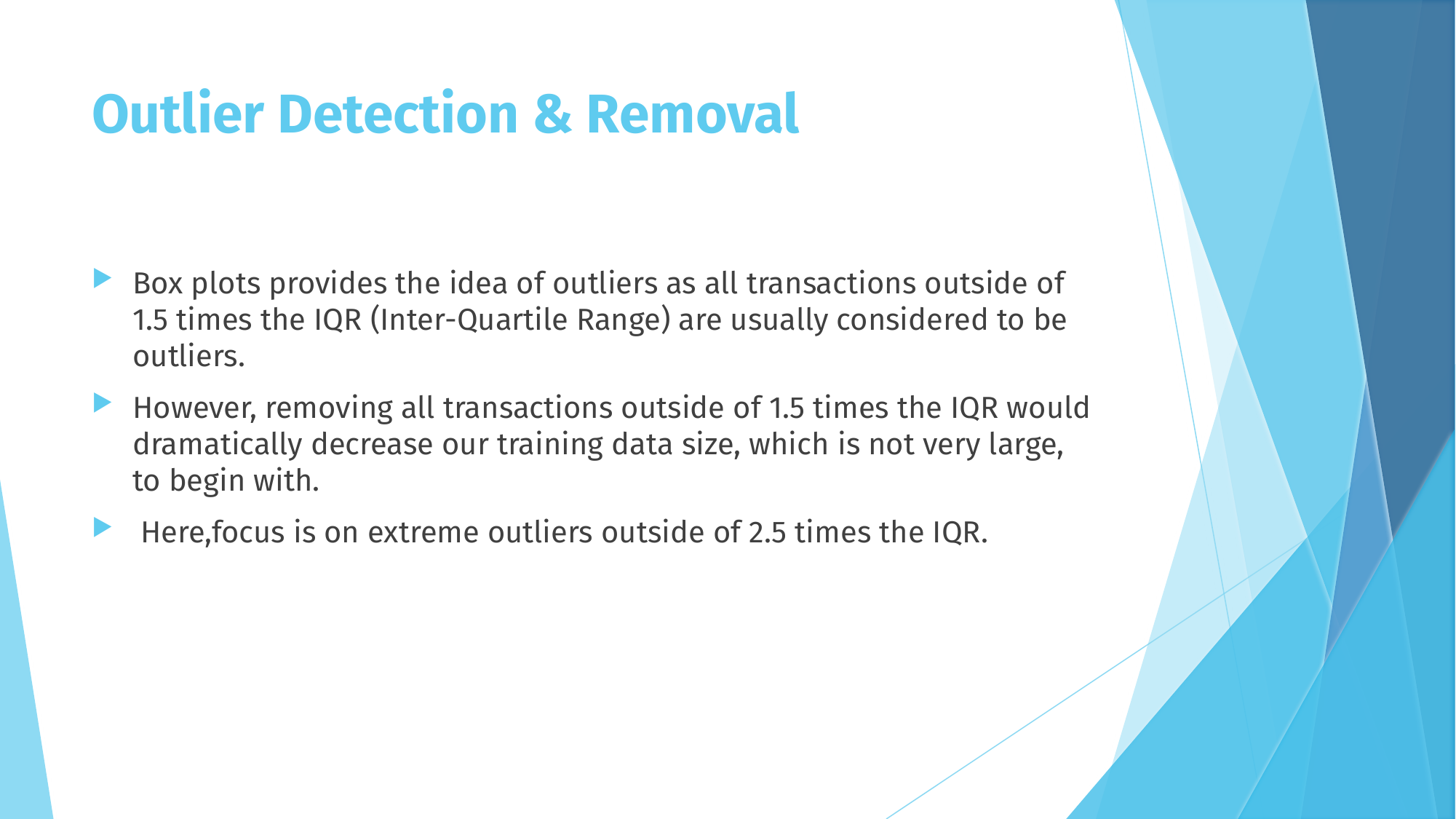

# Outlier Detection & Removal
Box plots provides the idea of outliers as all transactions outside of 1.5 times the IQR (Inter-Quartile Range) are usually considered to be outliers.
However, removing all transactions outside of 1.5 times the IQR would dramatically decrease our training data size, which is not very large, to begin with.
 Here,focus is on extreme outliers outside of 2.5 times the IQR.